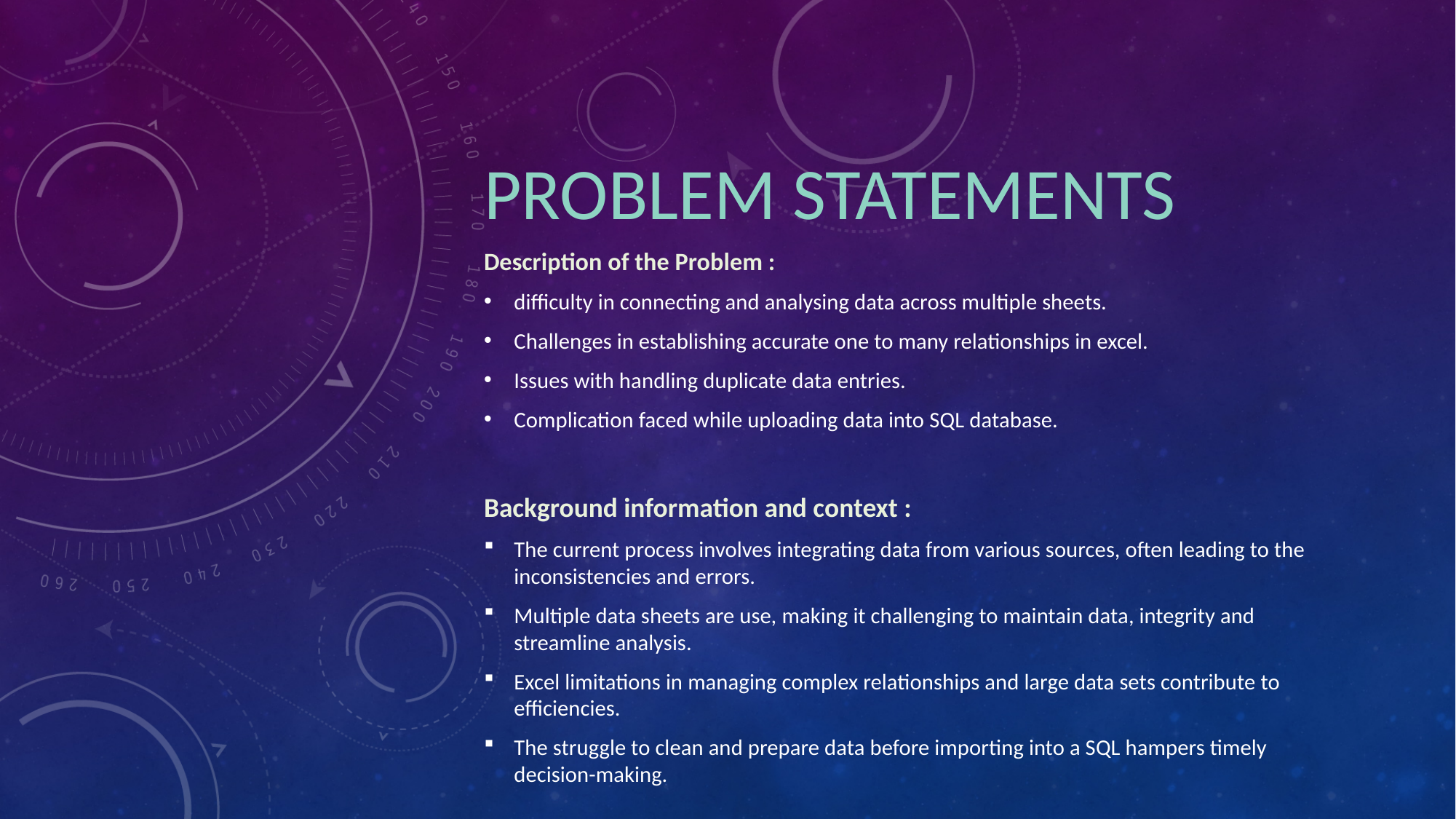

# Problem Statements
Description of the Problem :
difficulty in connecting and analysing data across multiple sheets.
Challenges in establishing accurate one to many relationships in excel.
Issues with handling duplicate data entries.
Complication faced while uploading data into SQL database.

Background information and context :
The current process involves integrating data from various sources, often leading to the inconsistencies and errors.
Multiple data sheets are use, making it challenging to maintain data, integrity and streamline analysis.
Excel limitations in managing complex relationships and large data sets contribute to efficiencies.
The struggle to clean and prepare data before importing into a SQL hampers timely decision-making.